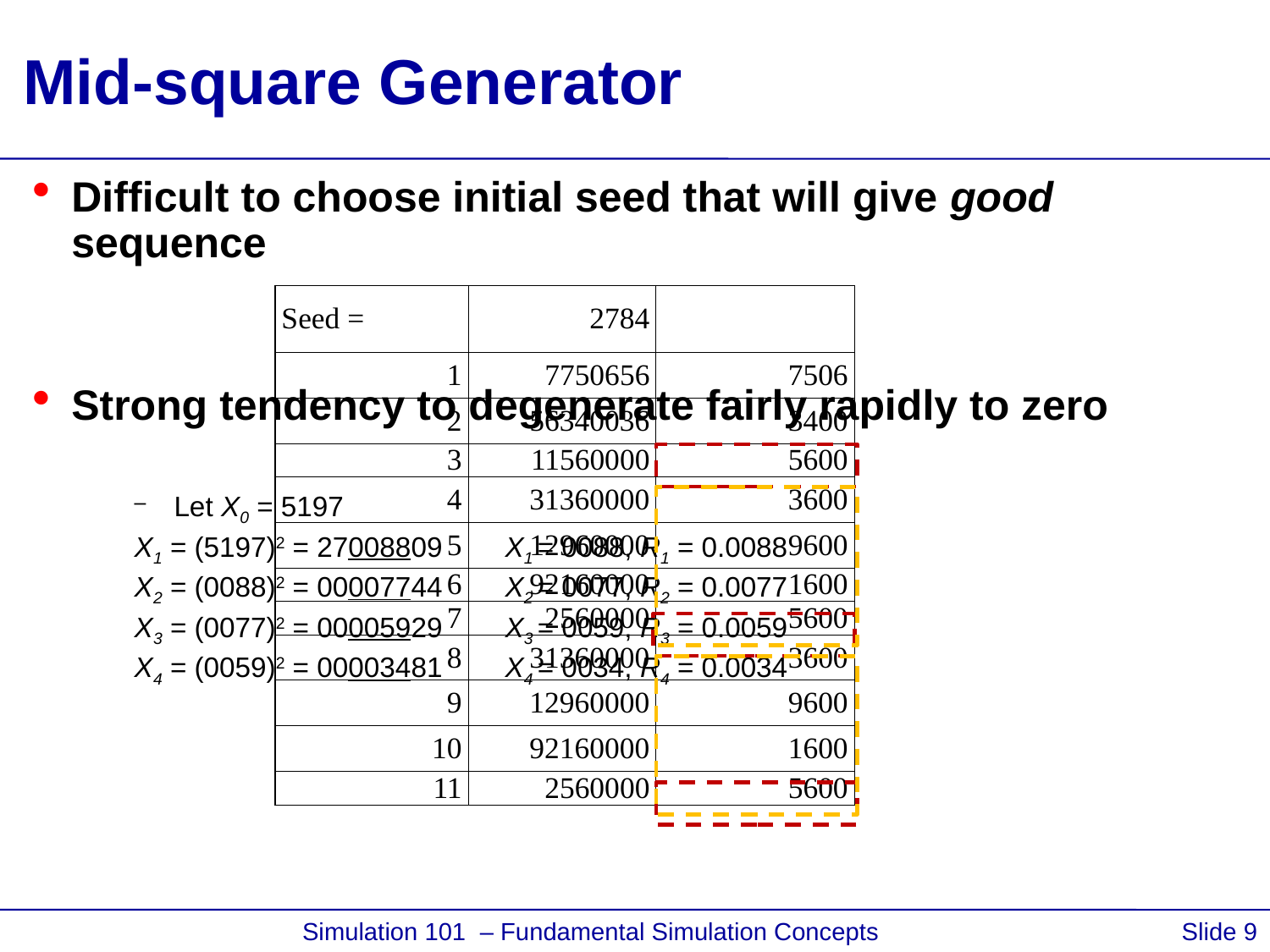

# Mid-square Generator
Difficult to choose initial seed that will give good sequence

Strong tendency to degenerate fairly rapidly to zero

Let X0 = 5197
X1 = (5197)2 = 27008809        X1 = 0088, R1 = 0.0088
X2 = (0088)2 = 00007744        X2 = 0077, R2 = 0.0077
X3 = (0077)2 = 00005929        X3 = 0059, R3 = 0.0059
X4 = (0059)2 = 00003481        X4 = 0034, R4 = 0.0034

| Seed = | 2784 |  |
| --- | --- | --- |
| 1 | 7750656 | 7506 |
| 2 | 56340036 | 3400 |
| 3 | 11560000 | 5600 |
| 4 | 31360000 | 3600 |
| 5 | 12960000 | 9600 |
| 6 | 92160000 | 1600 |
| 7 | 2560000 | 5600 |
| 8 | 31360000 | 3600 |
| 9 | 12960000 | 9600 |
| 10 | 92160000 | 1600 |
| 11 | 2560000 | 5600 |

 Simulation 101  – Fundamental Simulation Concepts
Slide 9